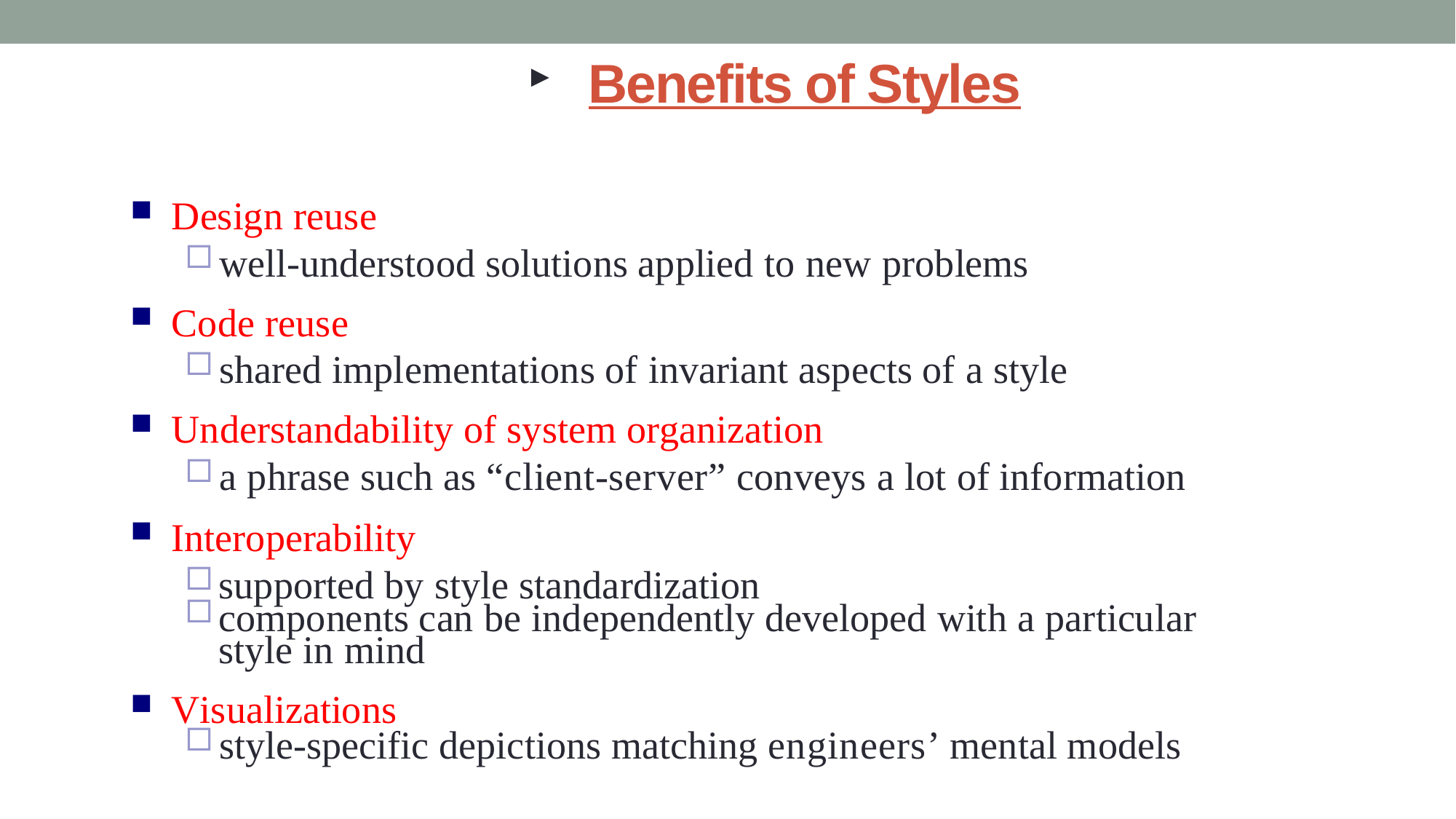

# Benefits of Styles
Design reuse
well-understood solutions applied to new problems
Code reuse
shared implementations of invariant aspects of a style
Understandability of system organization
a phrase such as “client-server” conveys a lot of information
Interoperability
supported by style standardization
components can be independently developed with a particular
style in mind
Visualizations
style-specific depictions matching engineers’ mental models